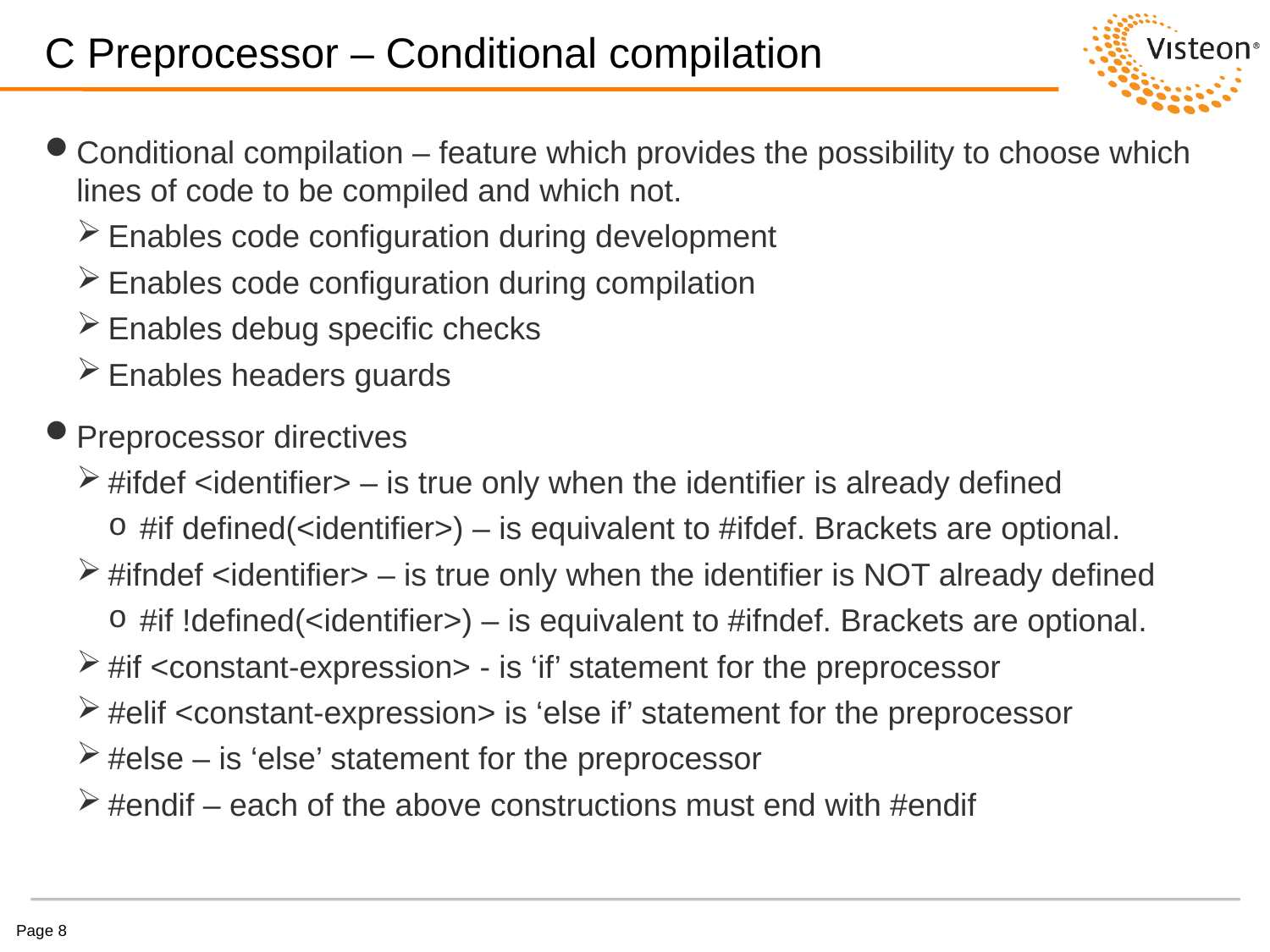

# C Preprocessor – Conditional compilation
Conditional compilation – feature which provides the possibility to choose which lines of code to be compiled and which not.
Enables code configuration during development
Enables code configuration during compilation
Enables debug specific checks
Enables headers guards
Preprocessor directives
#ifdef <identifier> – is true only when the identifier is already defined
#if defined(<identifier>) – is equivalent to #ifdef. Brackets are optional.
#ifndef <identifier> – is true only when the identifier is NOT already defined
#if !defined(<identifier>) – is equivalent to #ifndef. Brackets are optional.
#if <constant-expression> - is ‘if’ statement for the preprocessor
#elif <constant-expression> is ‘else if’ statement for the preprocessor
#else – is ‘else’ statement for the preprocessor
#endif – each of the above constructions must end with #endif
Page 8